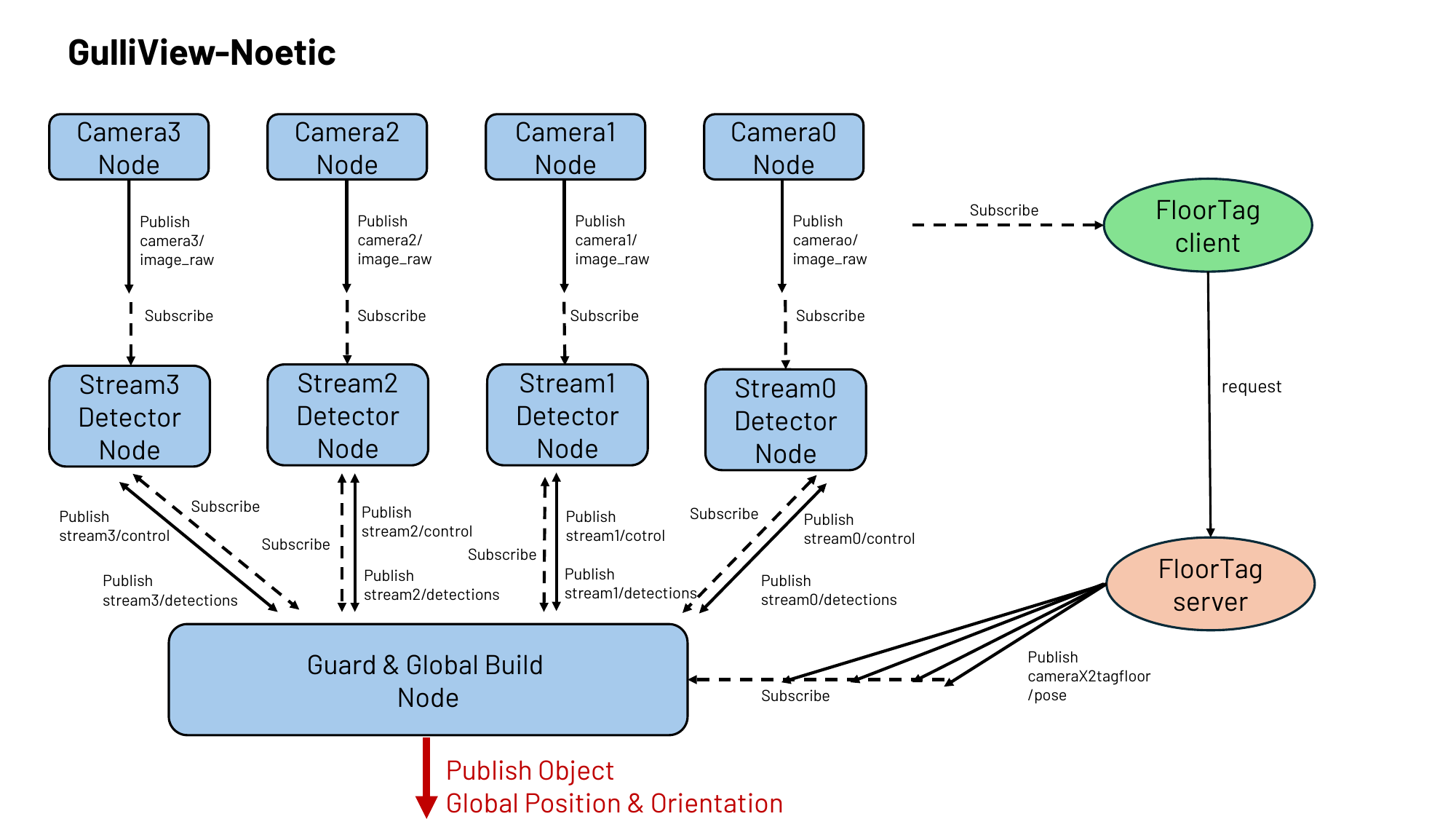

GulliView-Noetic
Camera3 Node
Camera2 Node
Camera1
Node
Camera0
Node
FloorTag client
Subscribe
Publish camera2/
image_raw
Publish camera1/
image_raw
Publish camerao/
image_raw
Publish camera3/
image_raw
Subscribe
Subscribe
Subscribe
Subscribe
Stream2 Detector
Node
Stream1 Detector
Node
Stream3 Detector
Node
request
Stream0 Detector
Node
Subscribe
Publish stream2/control
Subscribe
Publish stream3/control
Publish stream1/cotrol
Publish stream0/control
Subscribe
FloorTag server
Subscribe
Publish stream1/detections
Publish stream2/detections
Publish stream0/detections
Publish stream3/detections
Guard & Global Build
Node
Publish cameraX2tagfloor/pose
Subscribe
Publish Object
Global Position & Orientation